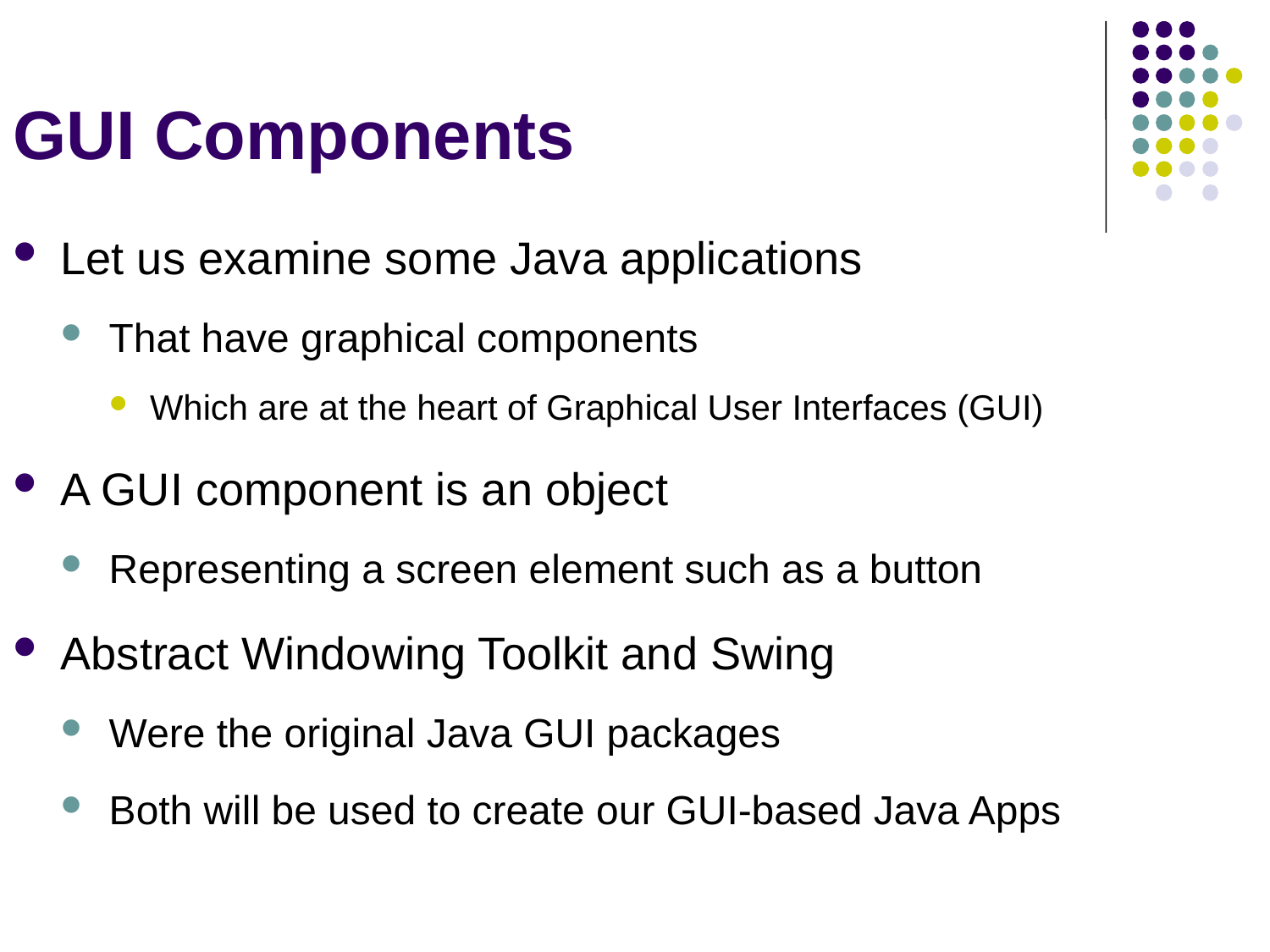

# GUI Components
Let us examine some Java applications
That have graphical components
Which are at the heart of Graphical User Interfaces (GUI)
A GUI component is an object
Representing a screen element such as a button
Abstract Windowing Toolkit and Swing
Were the original Java GUI packages
Both will be used to create our GUI-based Java Apps